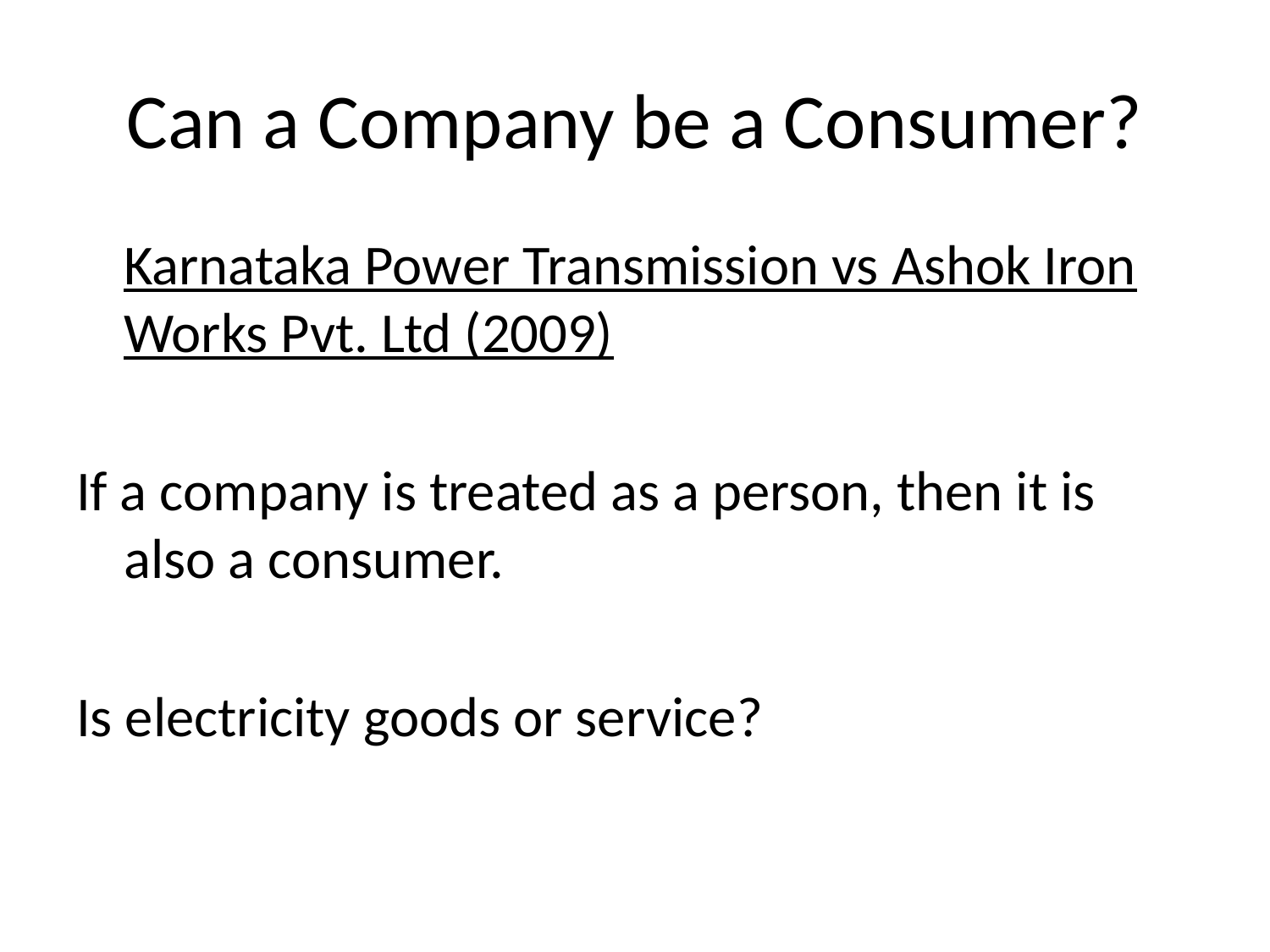

# Can a Company be a Consumer?
	Karnataka Power Transmission vs Ashok Iron Works Pvt. Ltd (2009)

If a company is treated as a person, then it is also a consumer.

Is electricity goods or service?